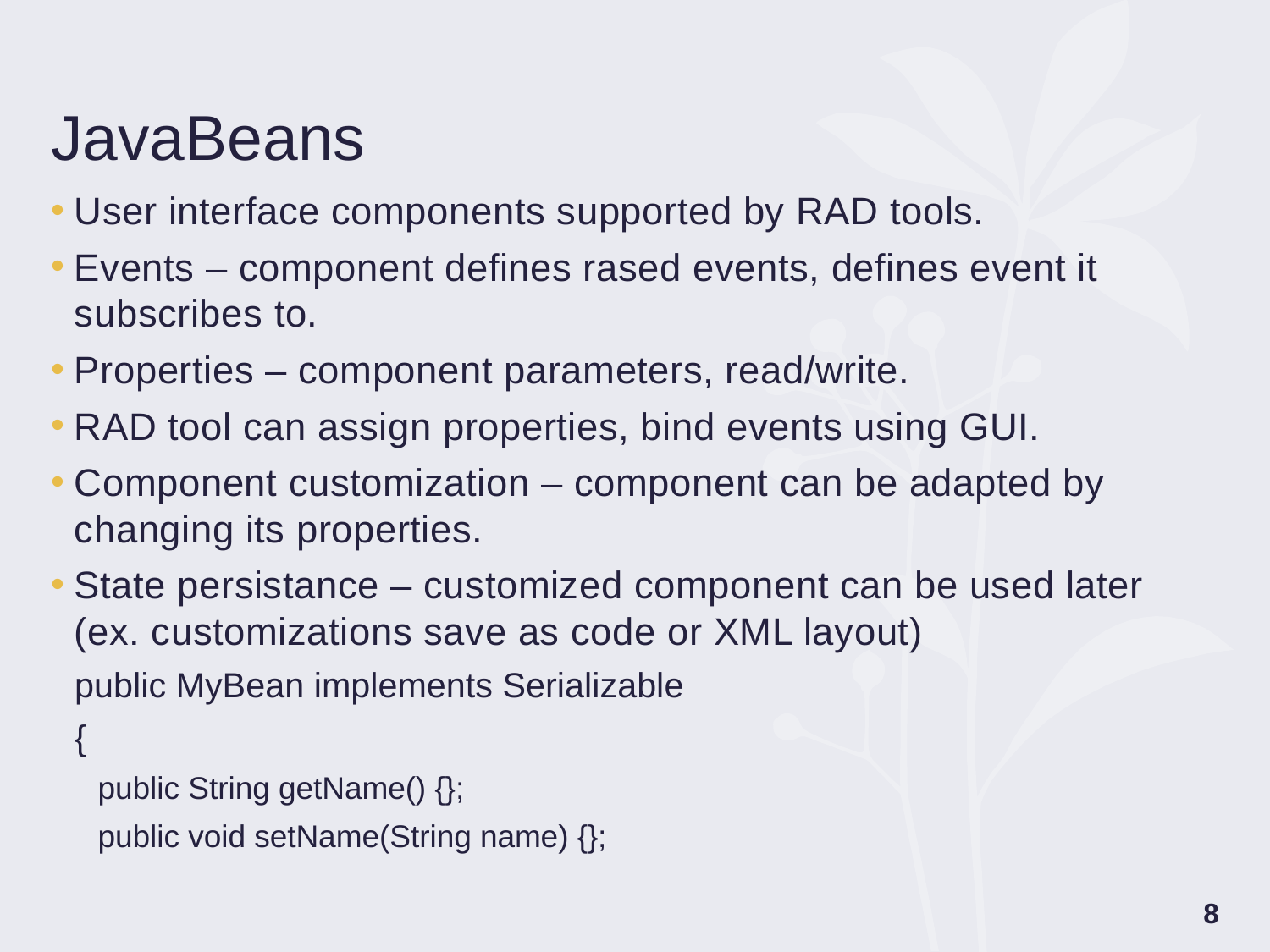

# JavaBeans
User interface components supported by RAD tools.
Events – component defines rased events, defines event it subscribes to.
Properties – component parameters, read/write.
RAD tool can assign properties, bind events using GUI.
Component customization – component can be adapted by changing its properties.
State persistance – customized component can be used later (ex. customizations save as code or XML layout)
public MyBean implements Serializable
{
public String getName() {};
public void setName(String name) {};
8